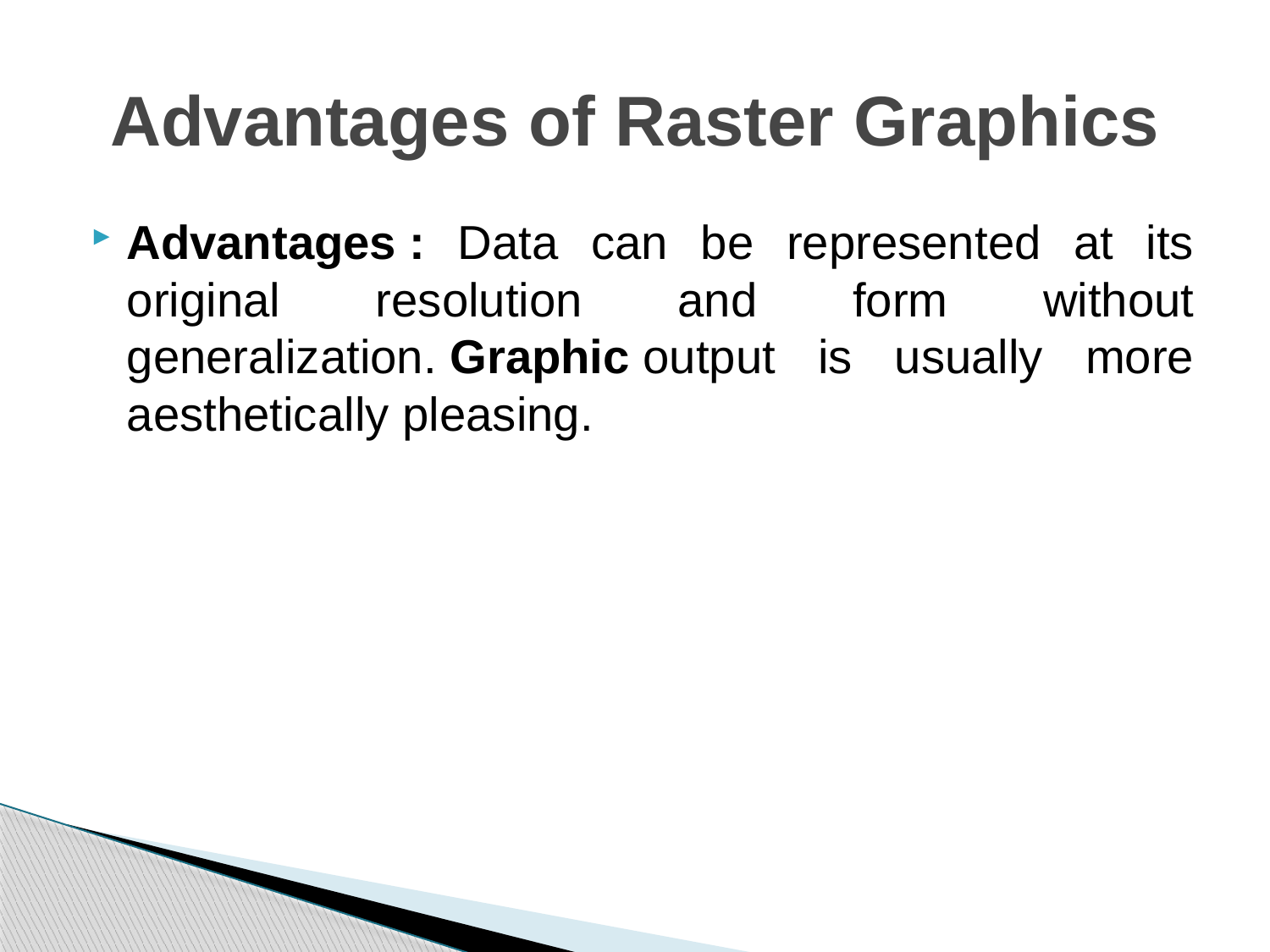

# Advantages of Raster Graphics
Advantages : Data can be represented at its original resolution and form without generalization. Graphic output is usually more aesthetically pleasing.